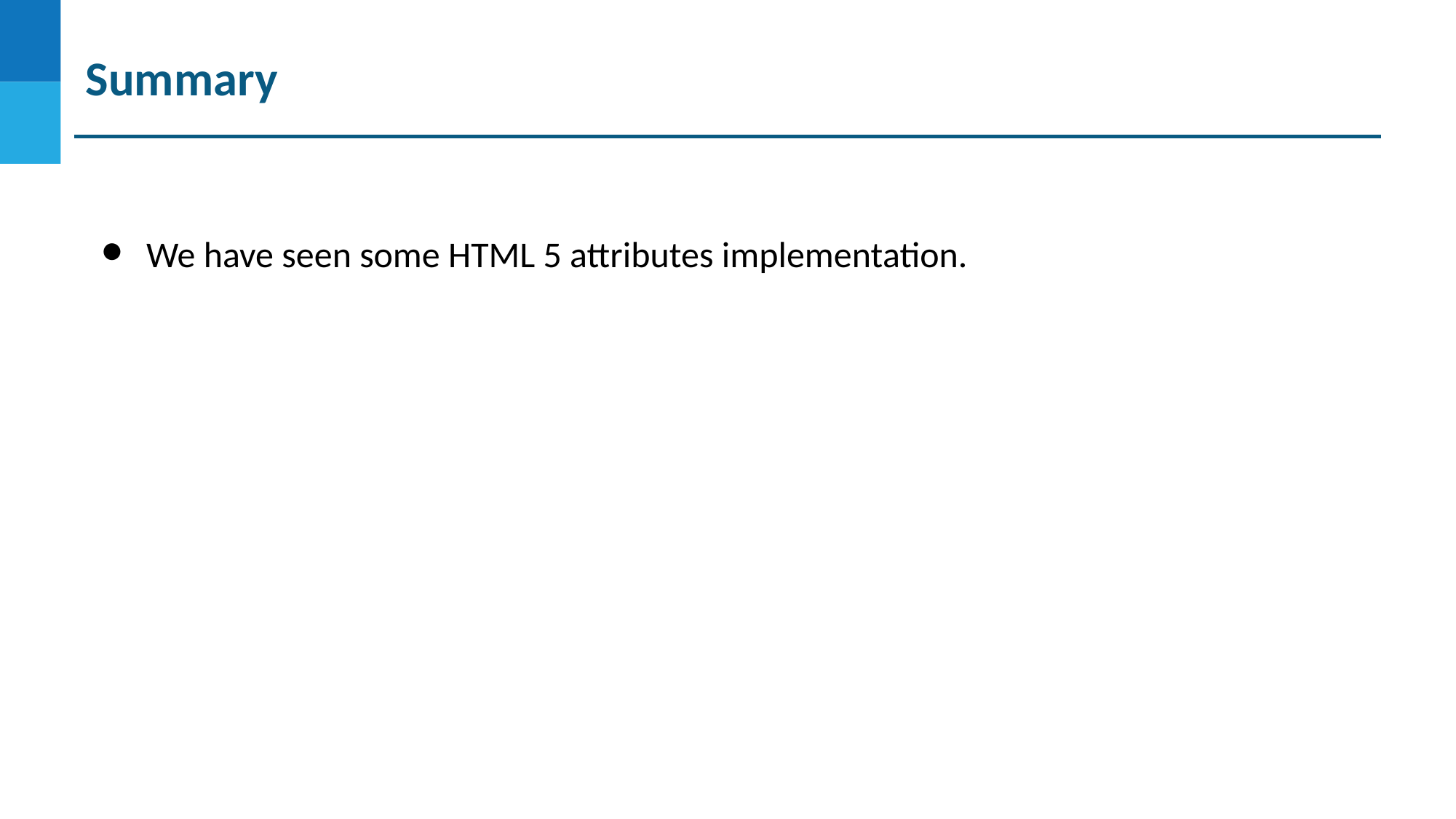

# Summary
We have seen some HTML 5 attributes implementation.
DO NOT WRITE ANYTHING
HERE. LEAVE THIS SPACE FOR
 WEBCAM